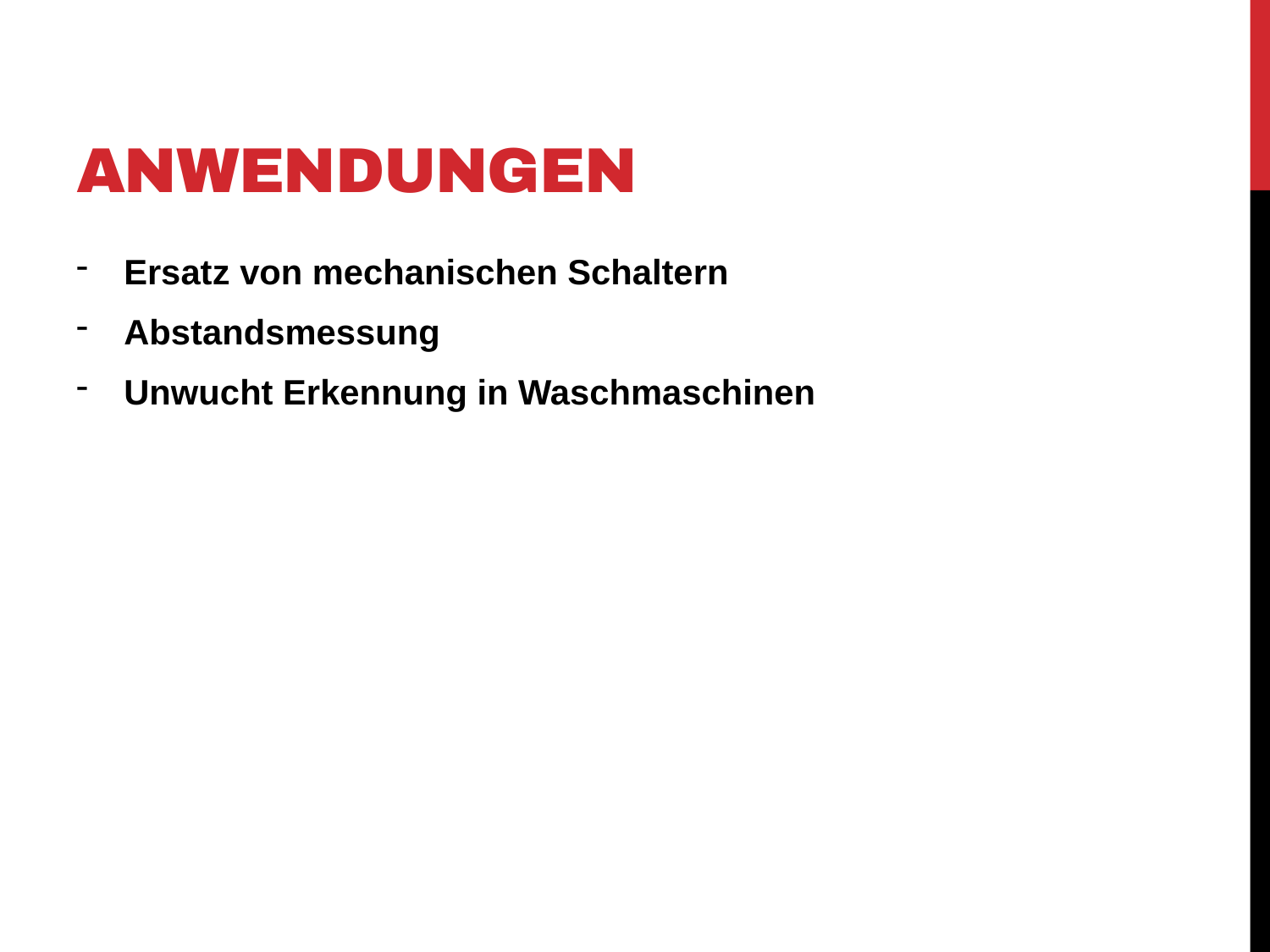

# Anwendungen
Ersatz von mechanischen Schaltern
Abstandsmessung
Unwucht Erkennung in Waschmaschinen